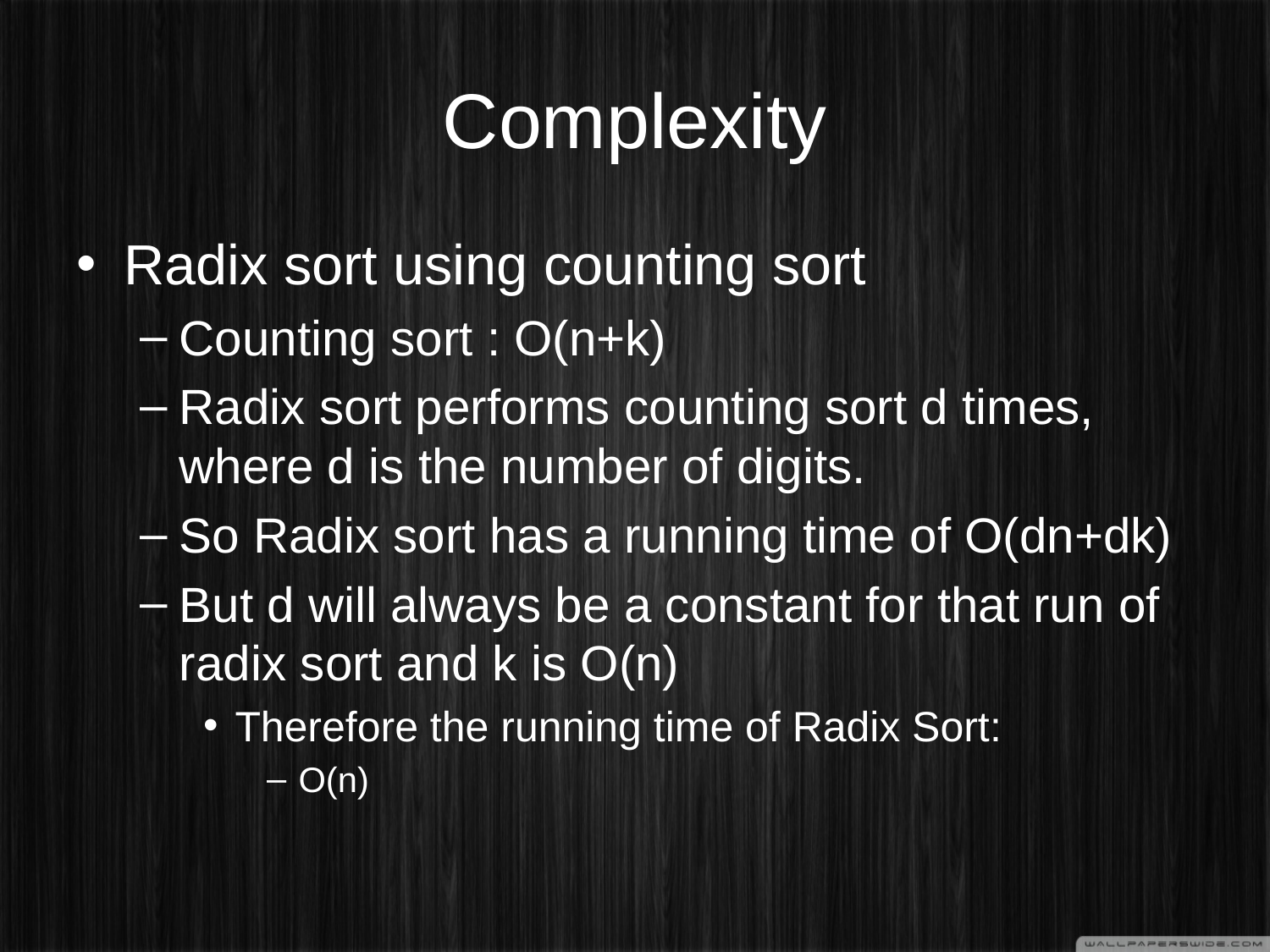

# Complexity
Radix sort using counting sort
Counting sort : O(n+k)
Radix sort performs counting sort d times, where d is the number of digits.
So Radix sort has a running time of O(dn+dk)
But d will always be a constant for that run of radix sort and k is O(n)
Therefore the running time of Radix Sort:
O(n)